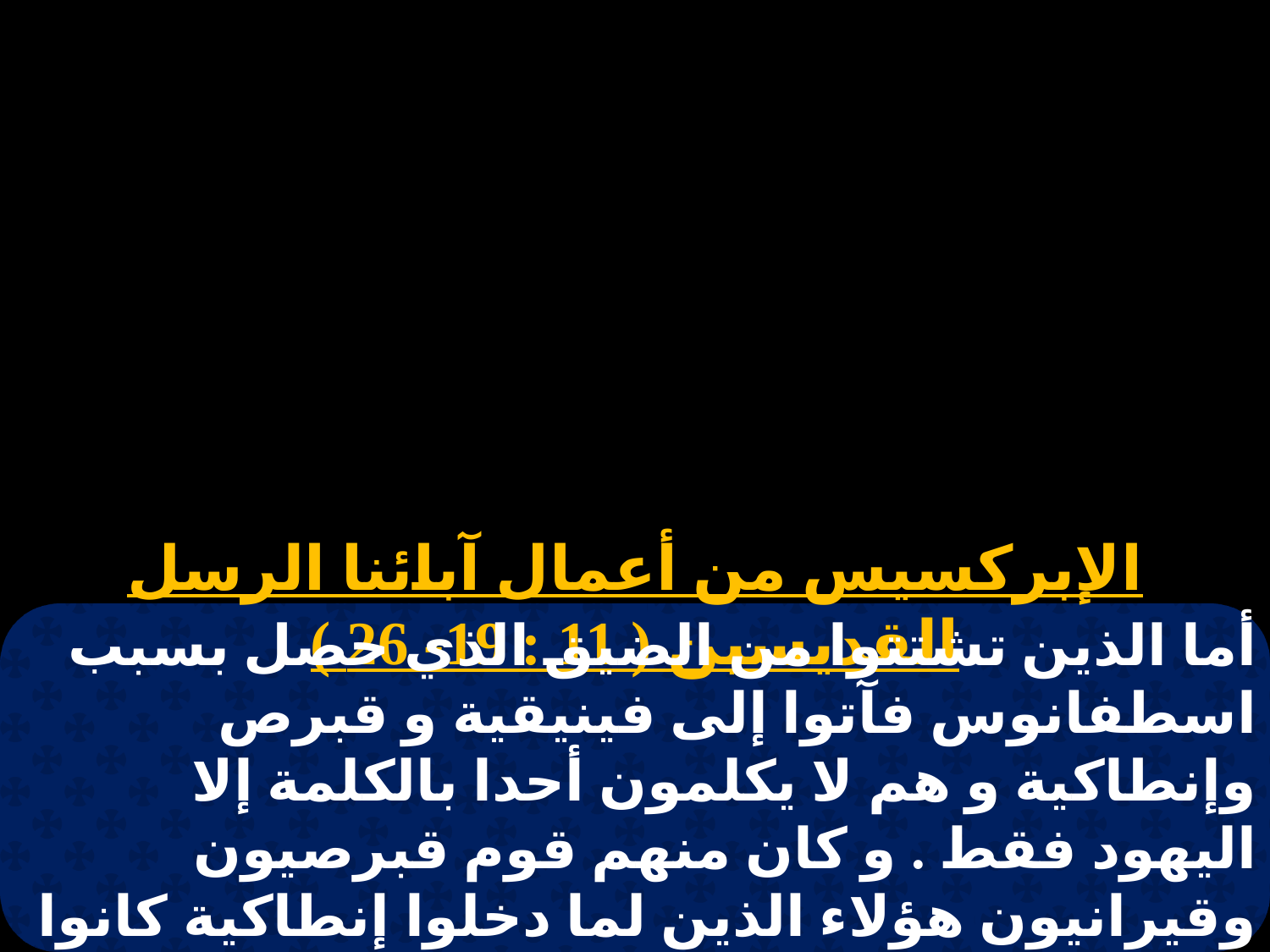

الإبركسيس من أعمال آبائنا الرسل القديسين ( 11 : 19- 26 )
أما الذين تشتتوا من الضيق الذي حصل بسبب اسطفانوس فآتوا إلى فينيقية و قبرص وإنطاكية و هم لا يكلمون أحدا بالكلمة إلا اليهود فقط . و كان منهم قوم قبرصيون وقيرانيون هؤلاء الذين لما دخلوا إنطاكية كانوا يتكلمون مع اليونانيين مبشرين بالرب يسوع . و كانت يد الرب معهم . فأمن جمع كثير ورجعوا إلى الرب .